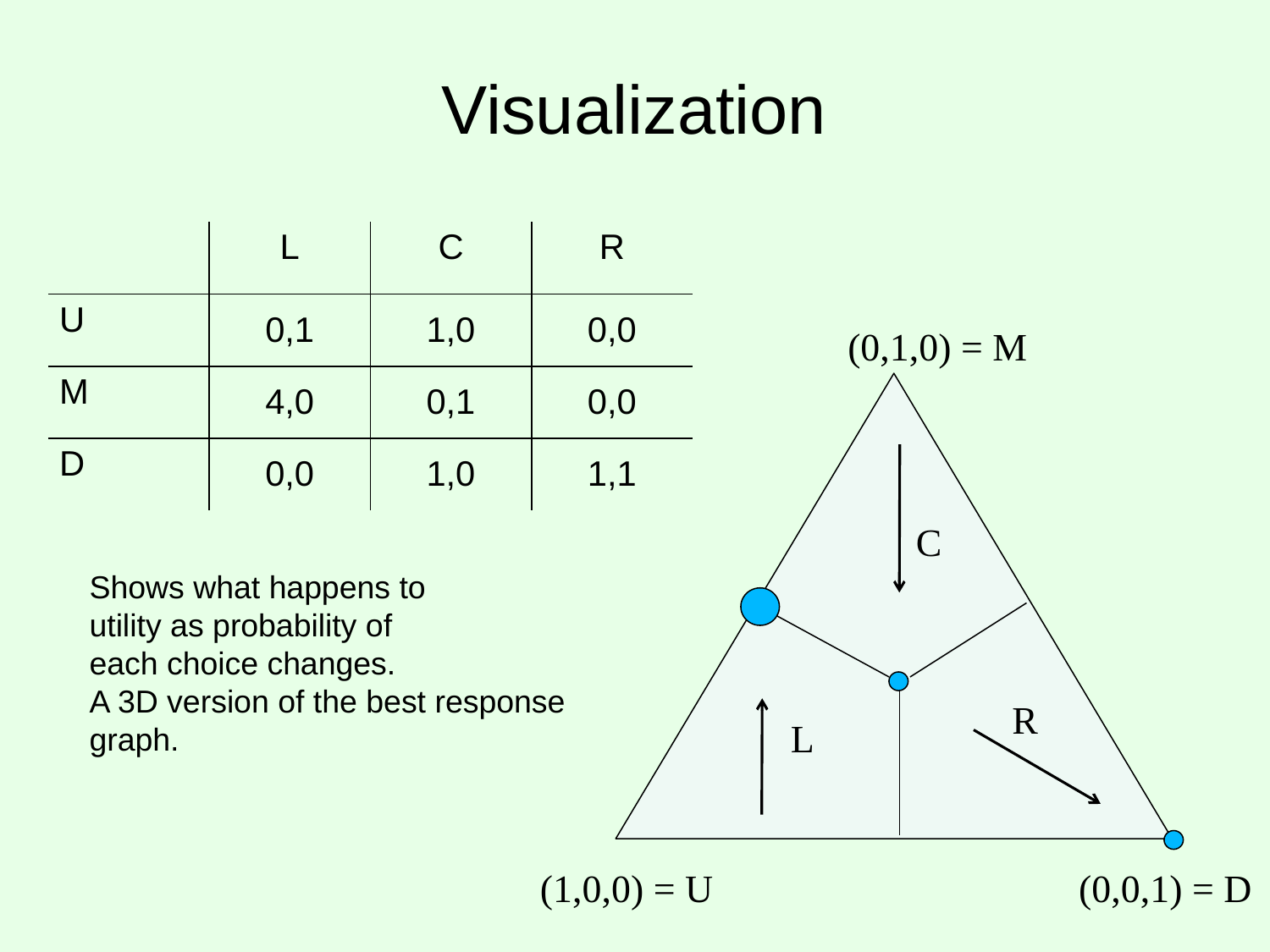

Visualization
|  | L | C | R |
| --- | --- | --- | --- |
| U | 0,1 | 1,0 | 0,0 |
| M | 4,0 | 0,1 | 0,0 |
| D | 0,0 | 1,0 | 1,1 |
(0,1,0) = M

C

Shows what happens to
utility as probability of
each choice changes.
A 3D version of the best response
graph.

R
L

(1,0,0) = U
(0,0,1) = D